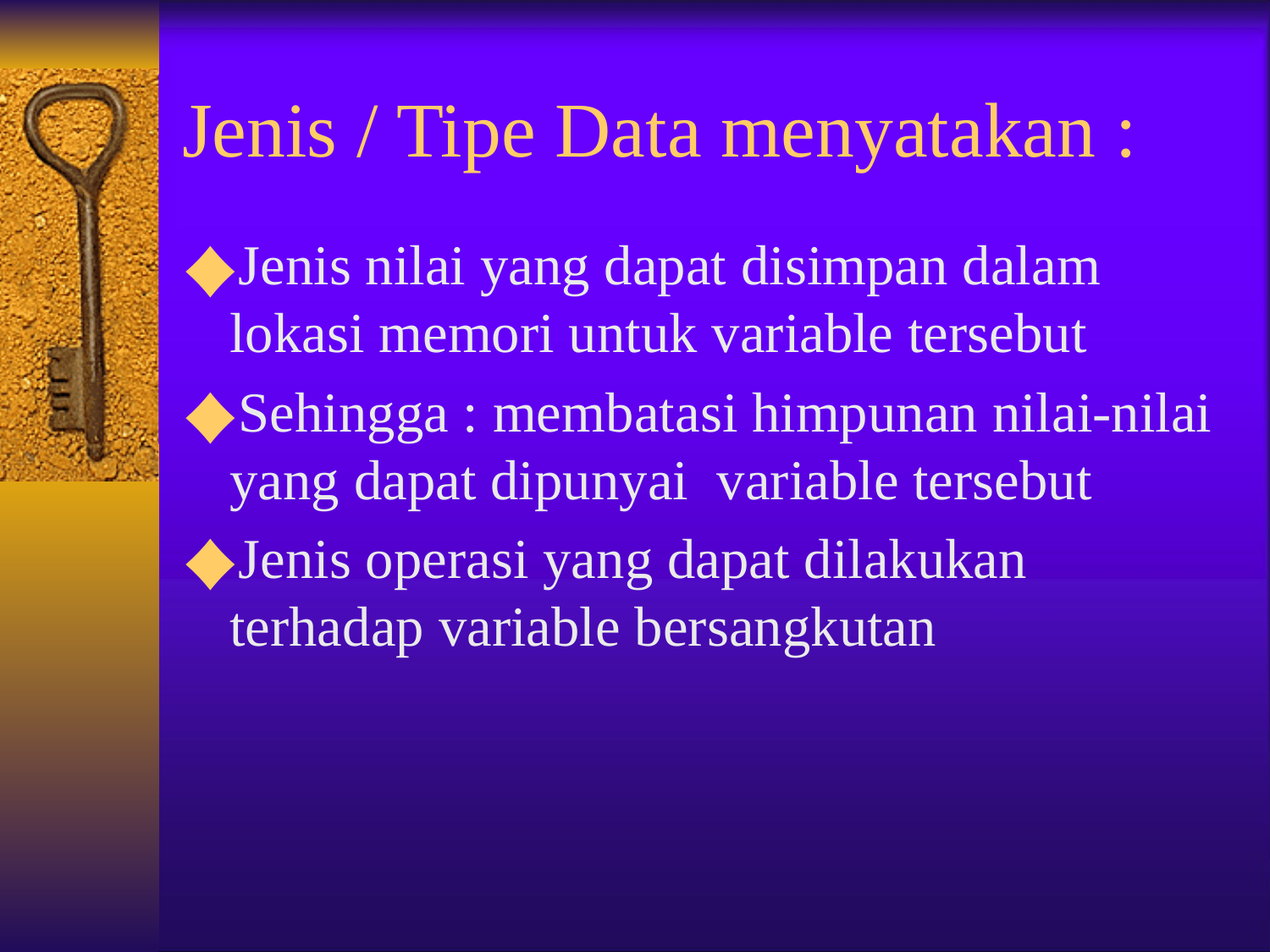

# Jenis / Tipe Data menyatakan :
Jenis nilai yang dapat disimpan dalam lokasi memori untuk variable tersebut
Sehingga : membatasi himpunan nilai-nilai yang dapat dipunyai  variable tersebut
Jenis operasi yang dapat dilakukan terhadap variable bersangkutan